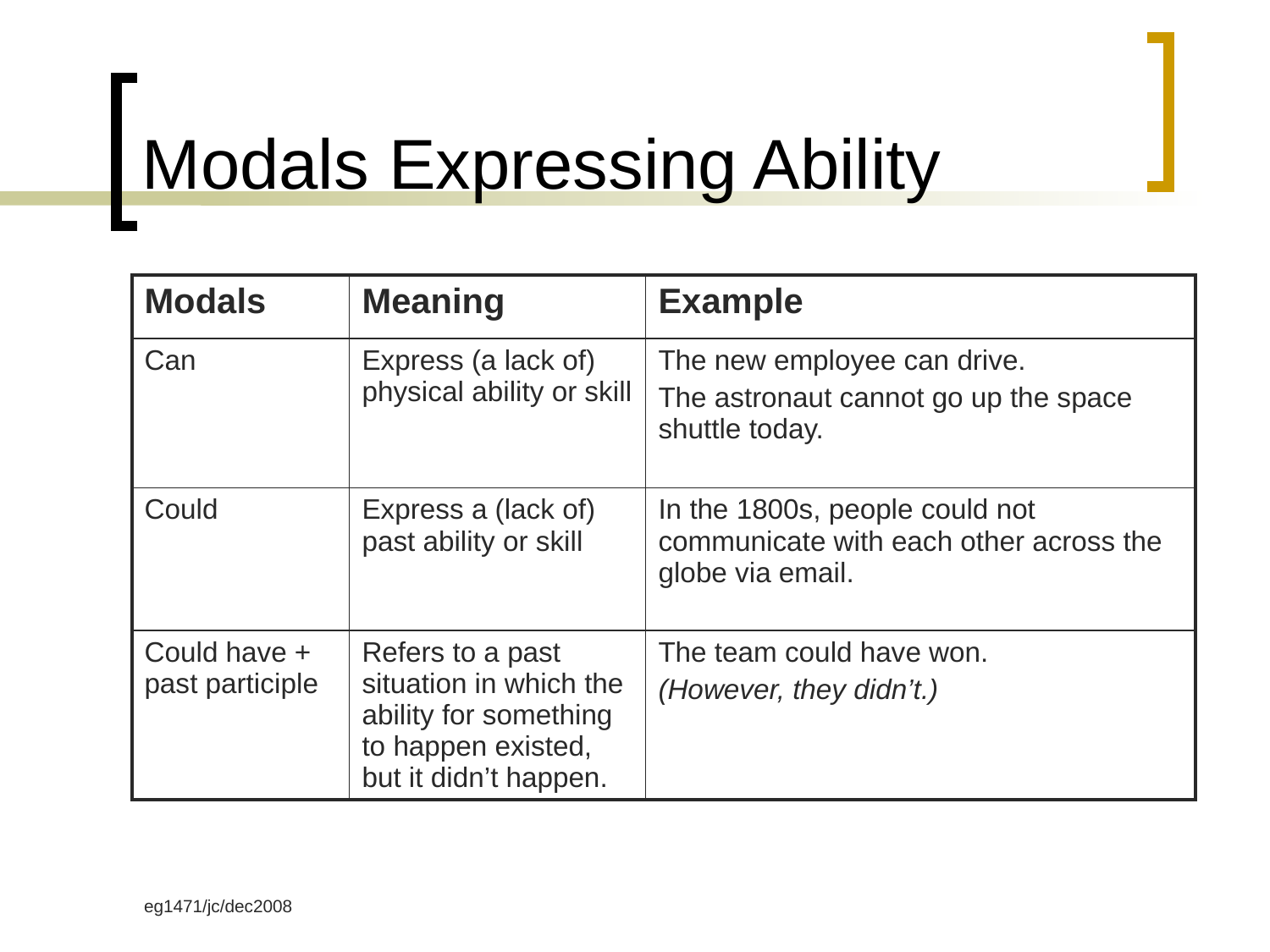

# Modals Expressing Ability
| Modals | Meaning | Example |
| --- | --- | --- |
| Can | Express (a lack of) physical ability or skill | The new employee can drive. The astronaut cannot go up the space shuttle today. |
| Could | Express a (lack of) past ability or skill | In the 1800s, people could not communicate with each other across the globe via email. |
| Could have + past participle | Refers to a past situation in which the ability for something to happen existed, but it didn’t happen. | The team could have won. (However, they didn’t.) |
eg1471/jc/dec2008